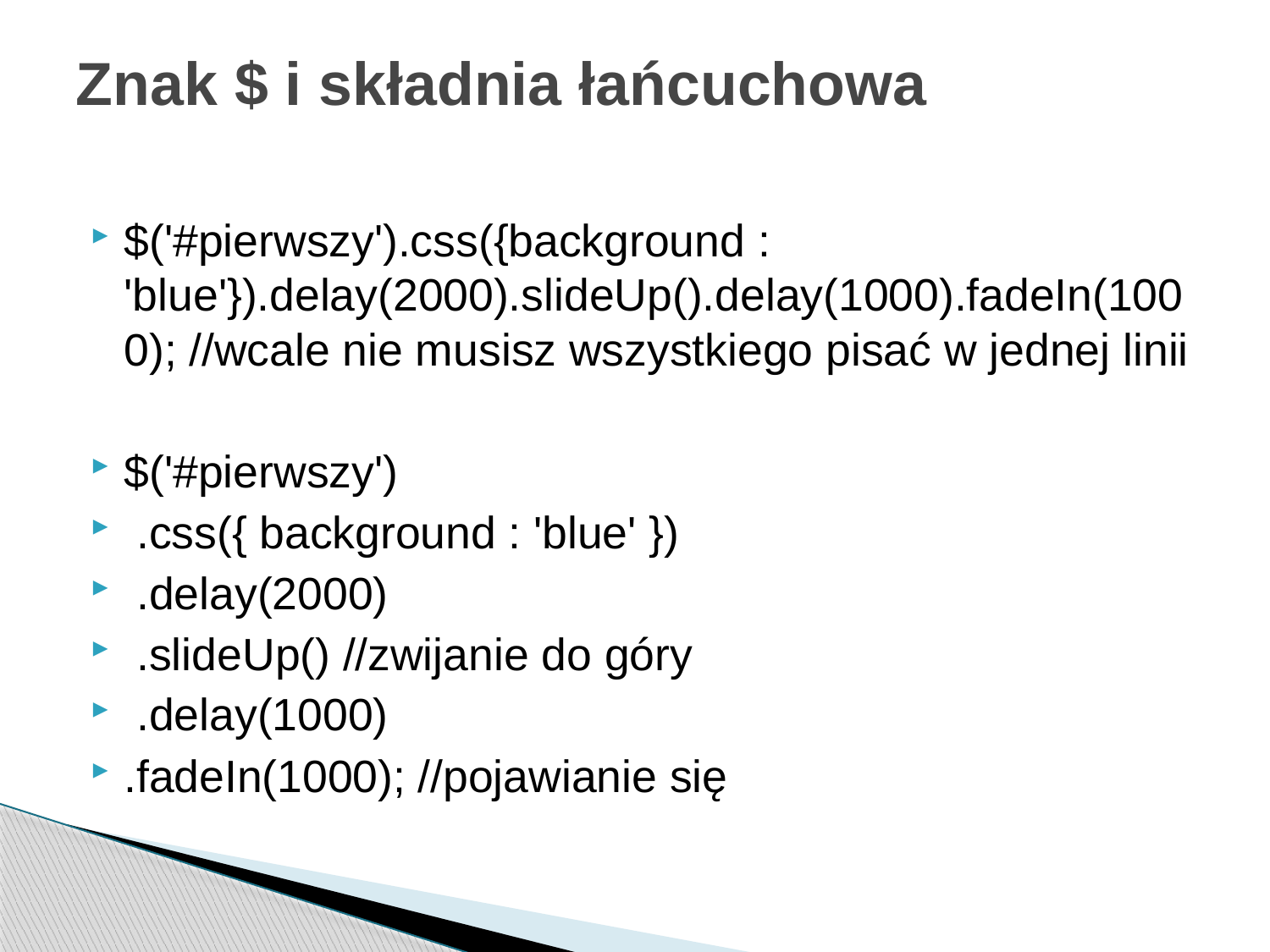

# Znak $ i składnia łańcuchowa
$('#pierwszy').css({background : 'blue'}).delay(2000).slideUp().delay(1000).fadeIn(1000); //wcale nie musisz wszystkiego pisać w jednej linii

$('#pierwszy')
 .css({ background : 'blue' })
 .delay(2000)
 .slideUp() //zwijanie do góry
 .delay(1000)
.fadeIn(1000); //pojawianie się